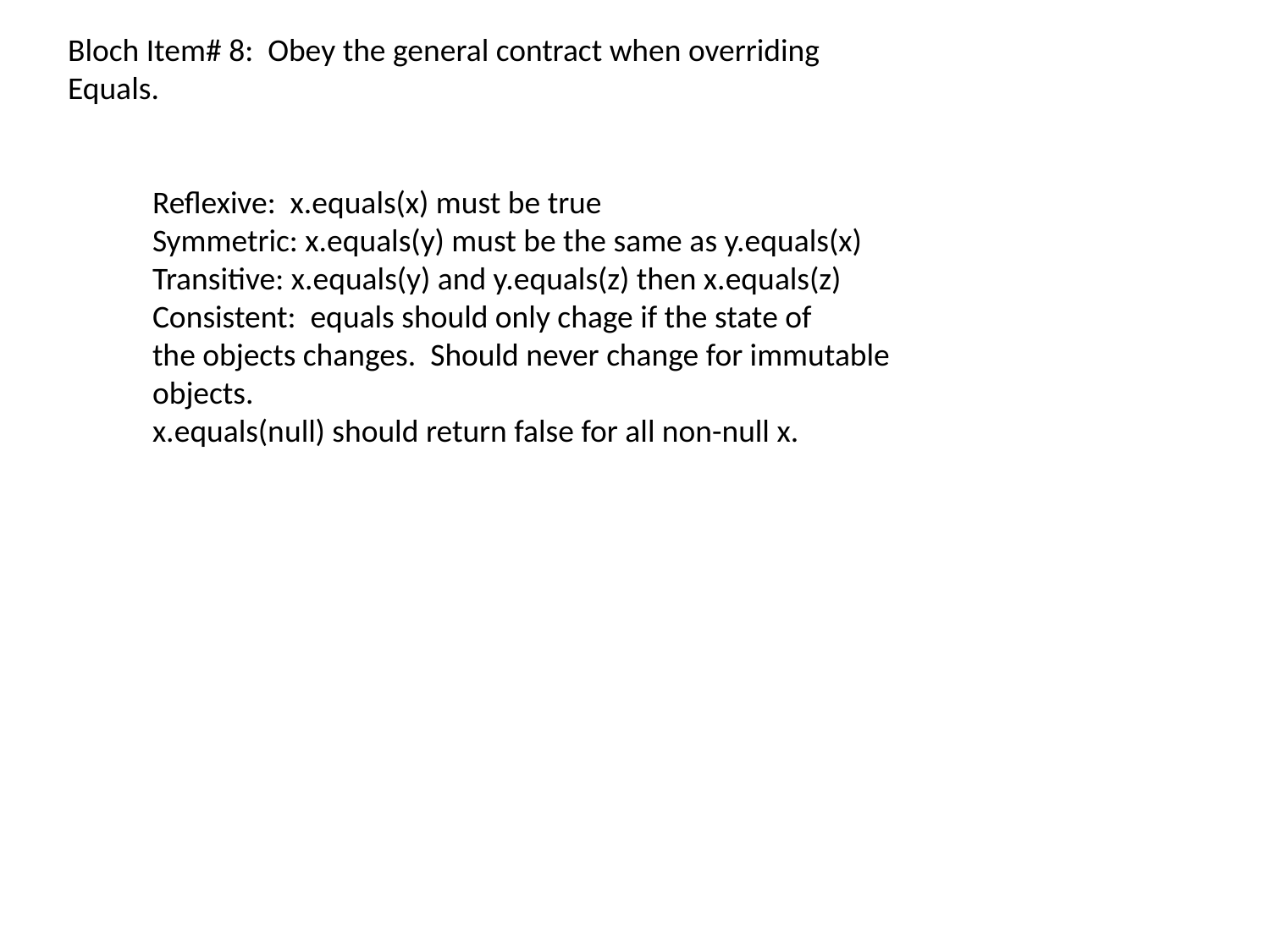

Bloch Item# 8:  Obey the general contract when overriding
Equals.
Reflexive:  x.equals(x) must be true
Symmetric: x.equals(y) must be the same as y.equals(x)
Transitive: x.equals(y) and y.equals(z) then x.equals(z)
Consistent:  equals should only chage if the state of
the objects changes.  Should never change for immutable
objects.
x.equals(null) should return false for all non-null x.